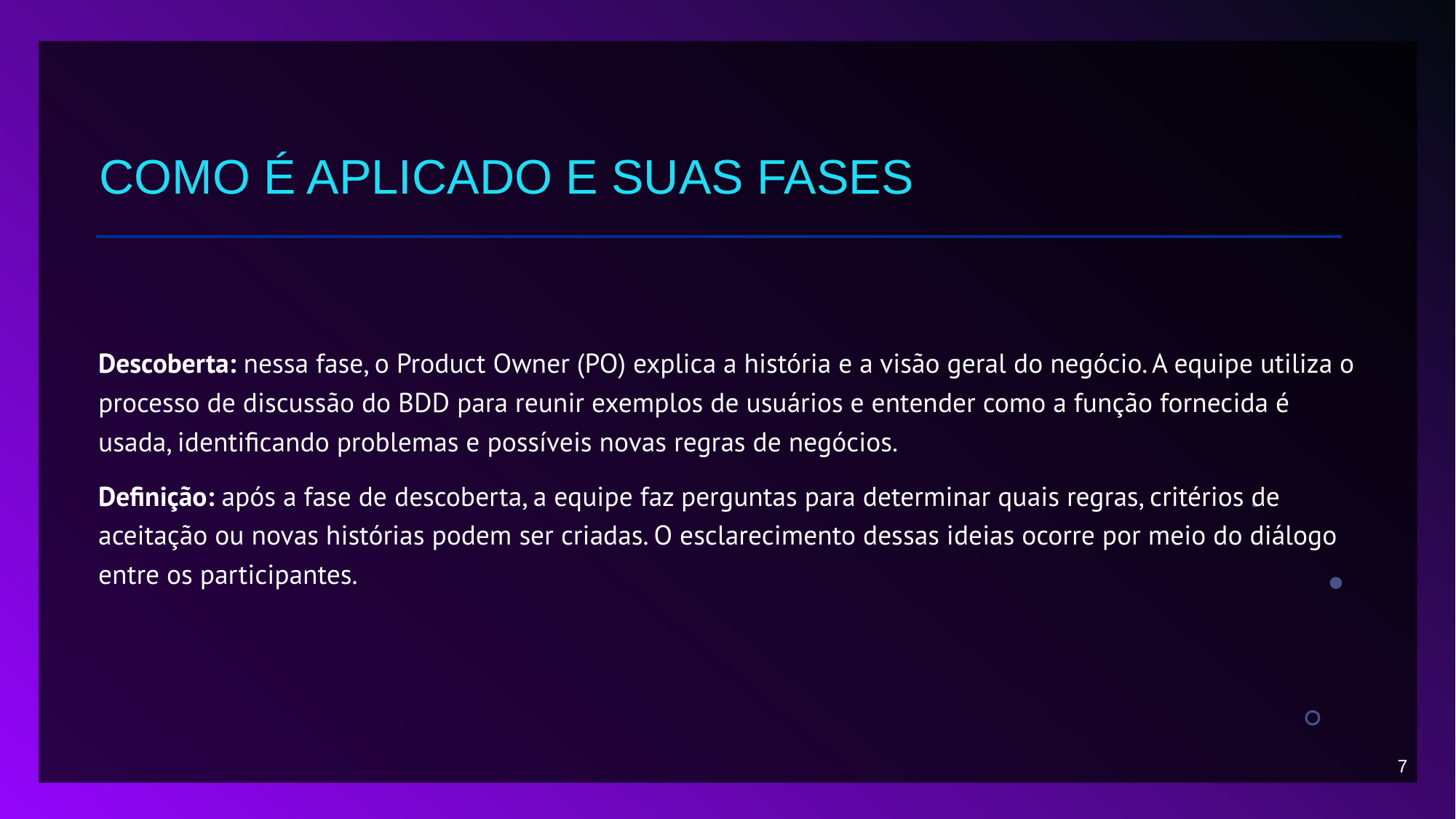

# Como é aplicado e suas fases
Descoberta: nessa fase, o Product Owner (PO) explica a história e a visão geral do negócio. A equipe utiliza o processo de discussão do BDD para reunir exemplos de usuários e entender como a função fornecida é usada, identificando problemas e possíveis novas regras de negócios.
Definição: após a fase de descoberta, a equipe faz perguntas para determinar quais regras, critérios de aceitação ou novas histórias podem ser criadas. O esclarecimento dessas ideias ocorre por meio do diálogo entre os participantes.

7